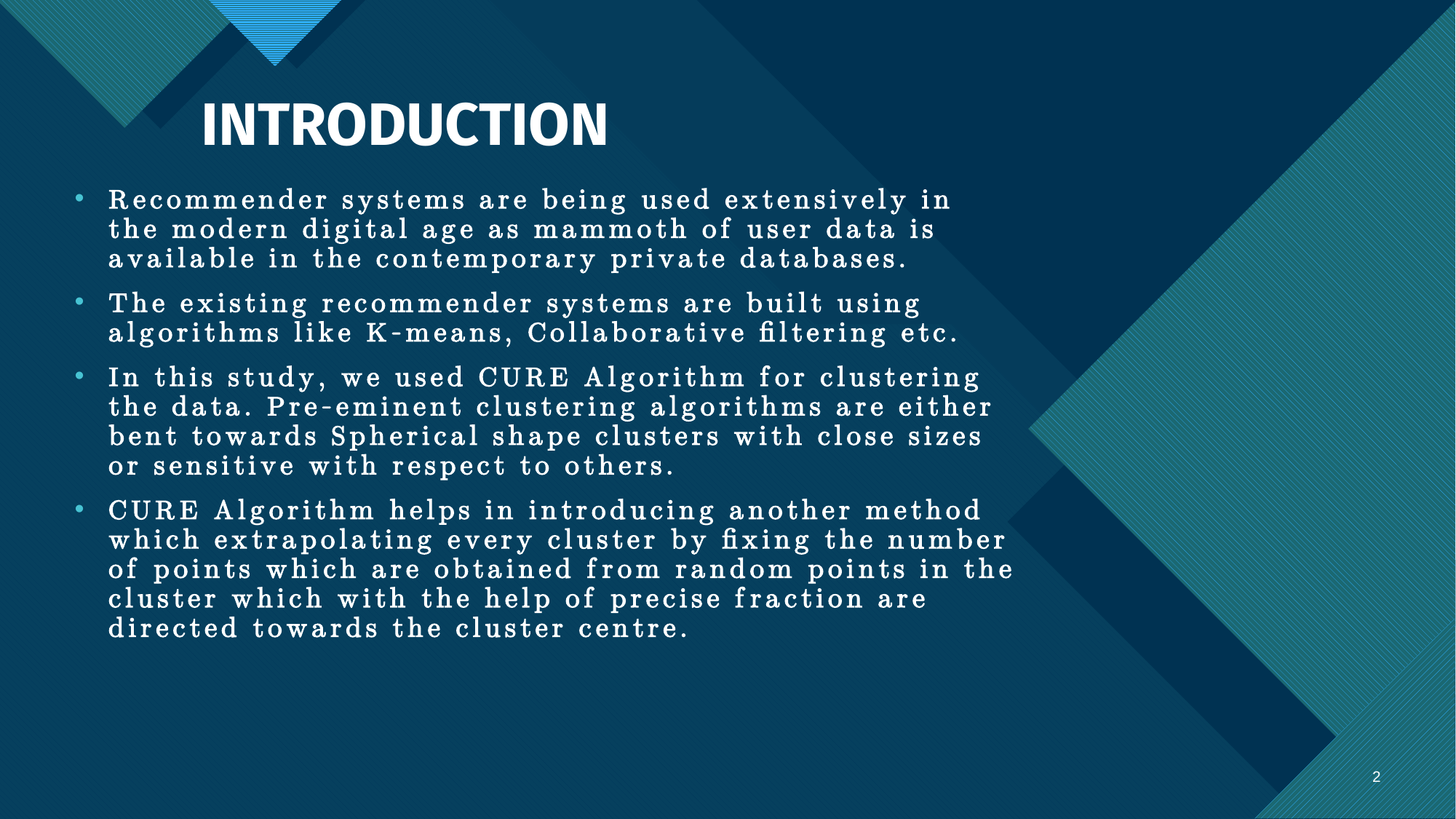

# INTRODUCTION
Recommender systems are being used extensively in the modern digital age as mammoth of user data is available in the contemporary private databases.
The existing recommender systems are built using algorithms like K-means, Collaborative filtering etc.
In this study, we used CURE Algorithm for clustering the data. Pre-eminent clustering algorithms are either bent towards Spherical shape clusters with close sizes or sensitive with respect to others.
CURE Algorithm helps in introducing another method which extrapolating every cluster by fixing the number of points which are obtained from random points in the cluster which with the help of precise fraction are directed towards the cluster centre.

2